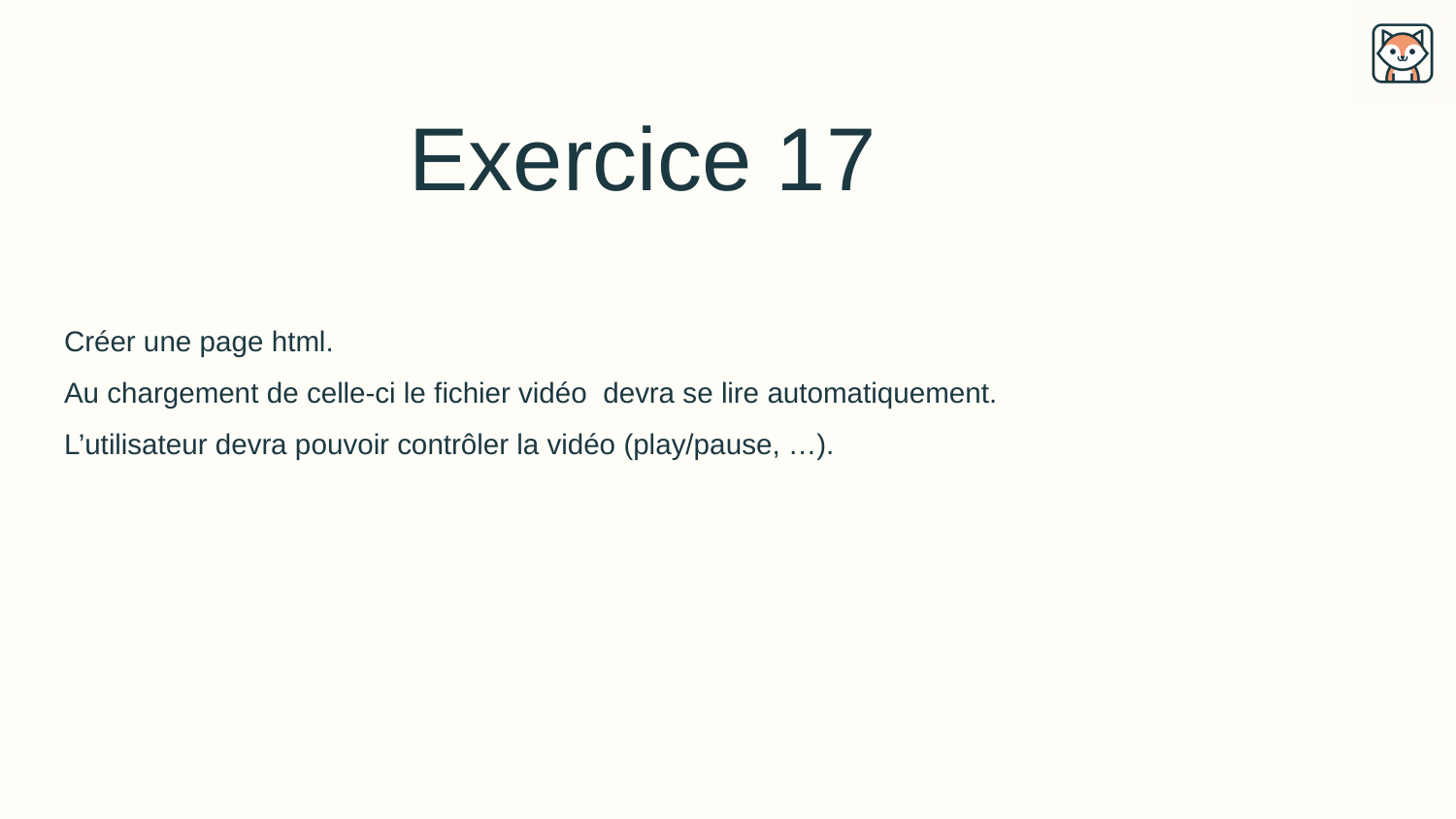

# Exercice 17
Créer une page html.
Au chargement de celle-ci le fichier vidéo  devra se lire automatiquement.
L’utilisateur devra pouvoir contrôler la vidéo (play/pause, …).